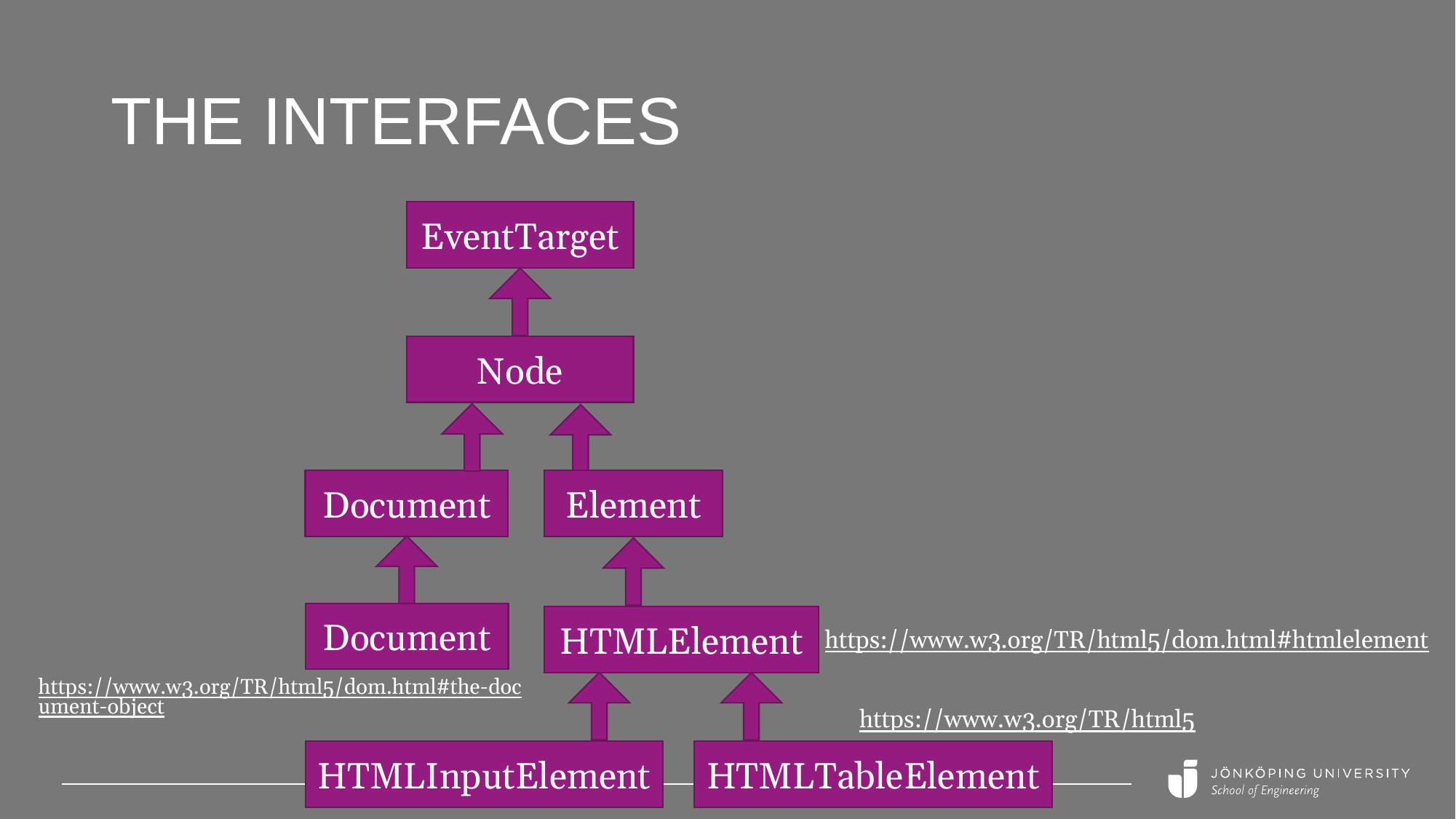

# The interfaces
EventTarget

Node

Document
Element

Document
HTMLElement
https://www.w3.org/TR/html5/dom.html#htmlelement
https://www.w3.org/TR/html5/dom.html#the-document-object

https://www.w3.org/TR/html5
HTMLInputElement
HTMLTableElement